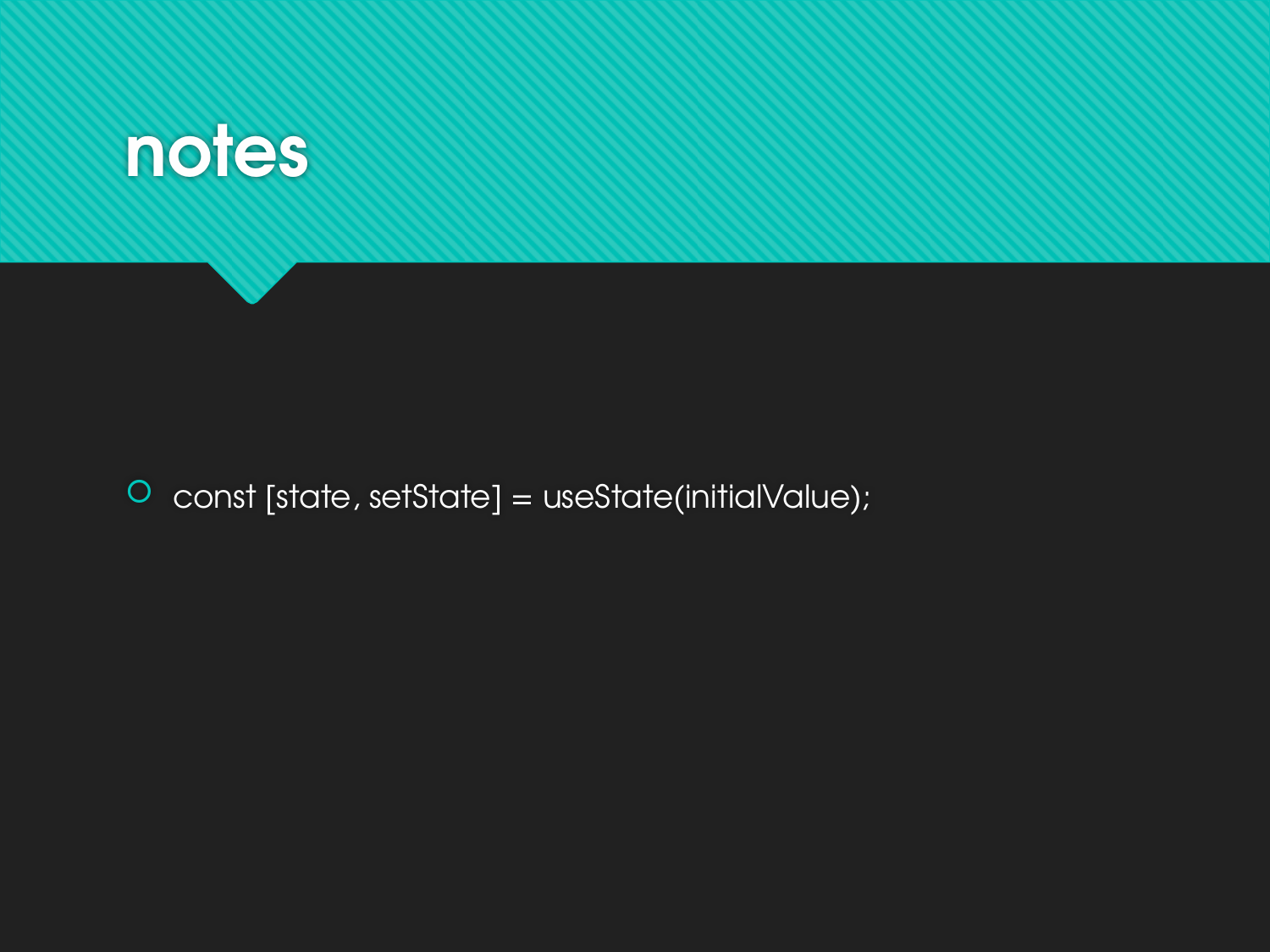

# notes
const [state, setState] = useState(initialValue);